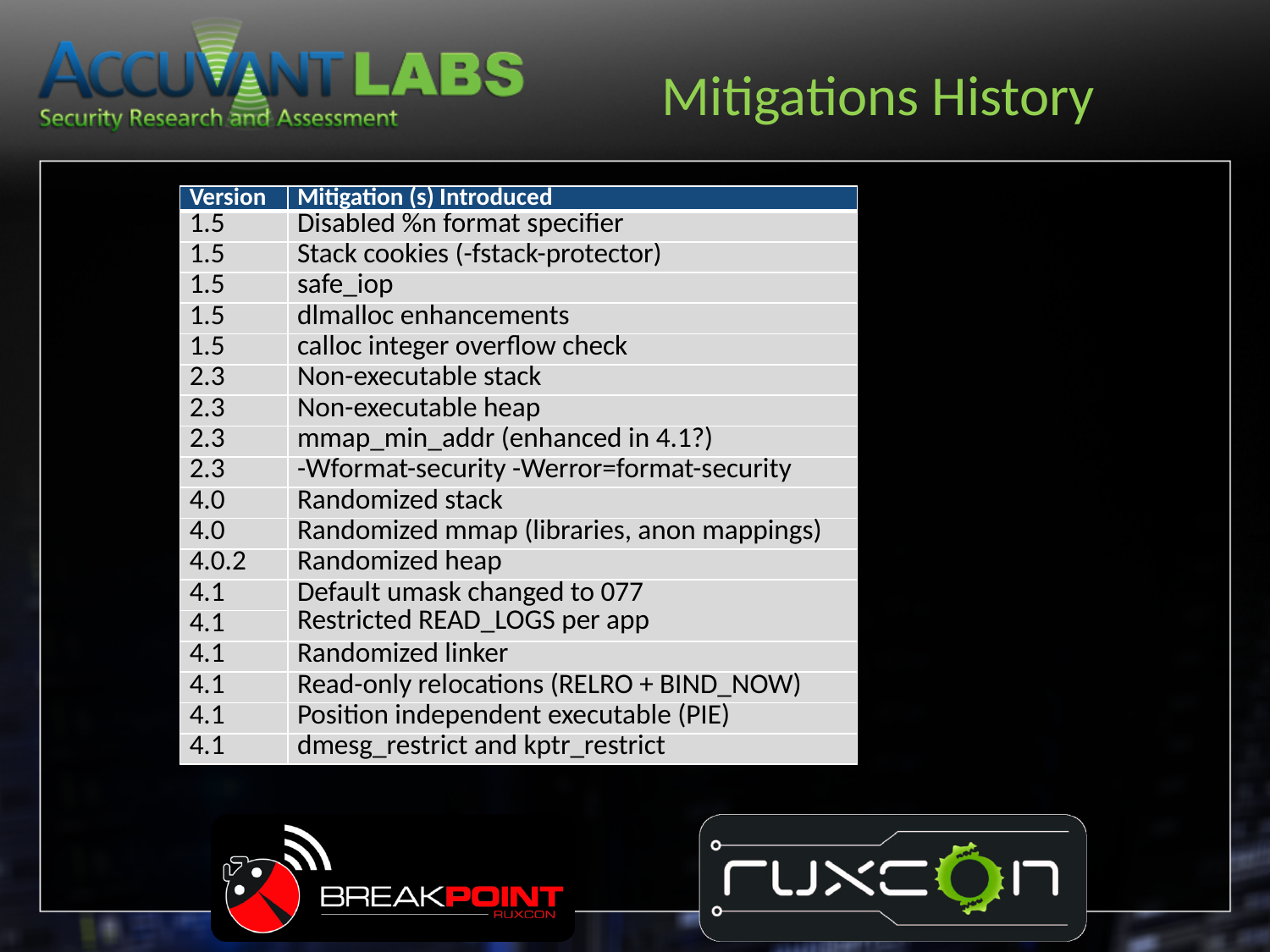

# Mitigations History
| Version | Mitigation (s) Introduced |
| --- | --- |
| 1.5 | Disabled %n format specifier |
| 1.5 | Stack cookies (-fstack-protector) |
| 1.5 | safe\_iop |
| 1.5 | dlmalloc enhancements |
| 1.5 | calloc integer overflow check |
| 2.3 | Non-executable stack |
| 2.3 | Non-executable heap |
| 2.3 | mmap\_min\_addr (enhanced in 4.1?) |
| 2.3 | -Wformat-security -Werror=format-security |
| 4.0 | Randomized stack |
| 4.0 | Randomized mmap (libraries, anon mappings) |
| 4.0.2 | Randomized heap |
| 4.1 | Default umask changed to 077 Restricted READ\_LOGS per app |
| 4.1 |  |
| 4.1 | Randomized linker |
| 4.1 | Read-only relocations (RELRO + BIND\_NOW) |
| 4.1 | Position independent executable (PIE) |
| 4.1 | dmesg\_restrict and kptr\_restrict |